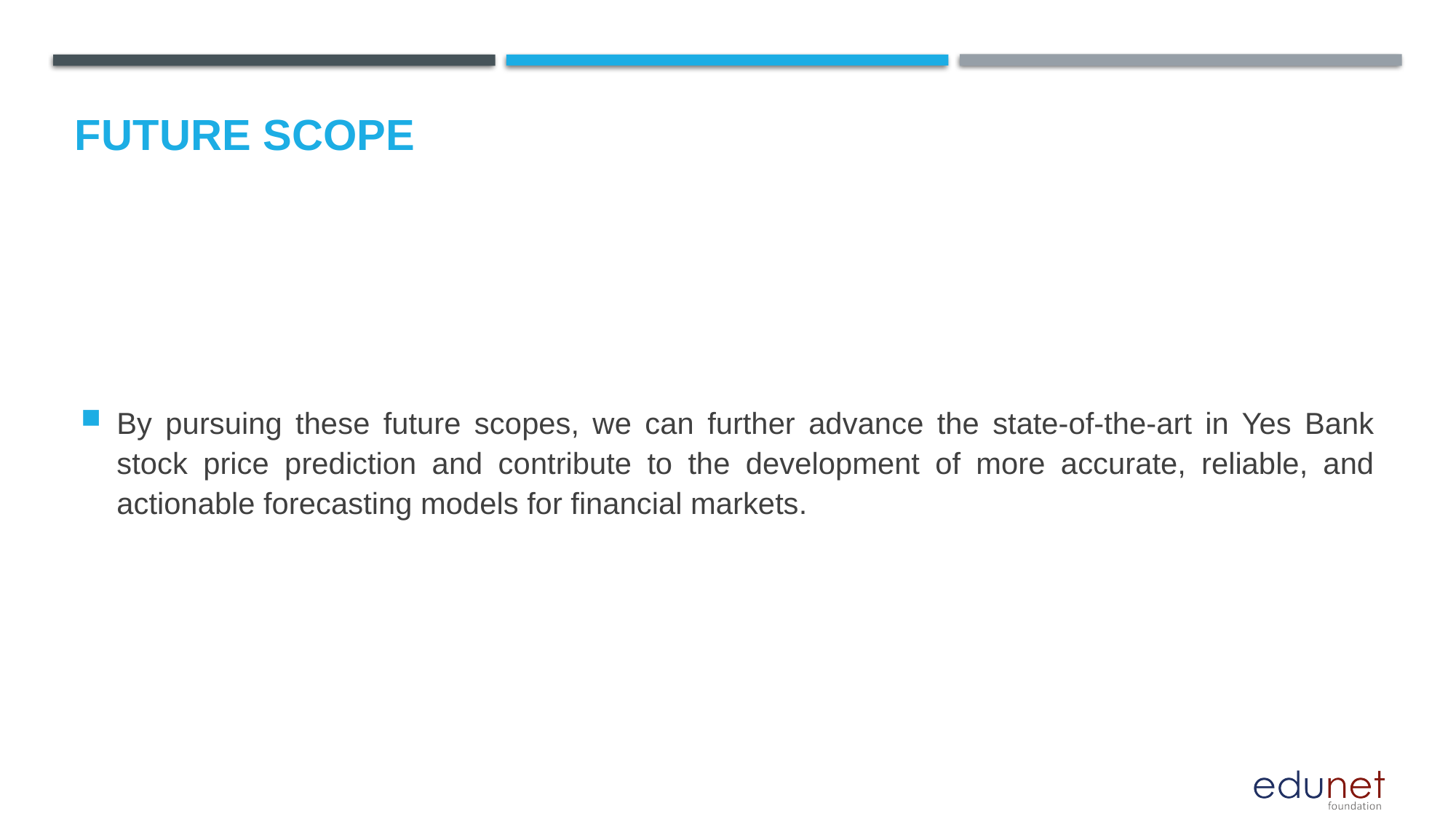

Future scope

By pursuing these future scopes, we can further advance the state-of-the-art in Yes Bank stock price prediction and contribute to the development of more accurate, reliable, and actionable forecasting models for financial markets.